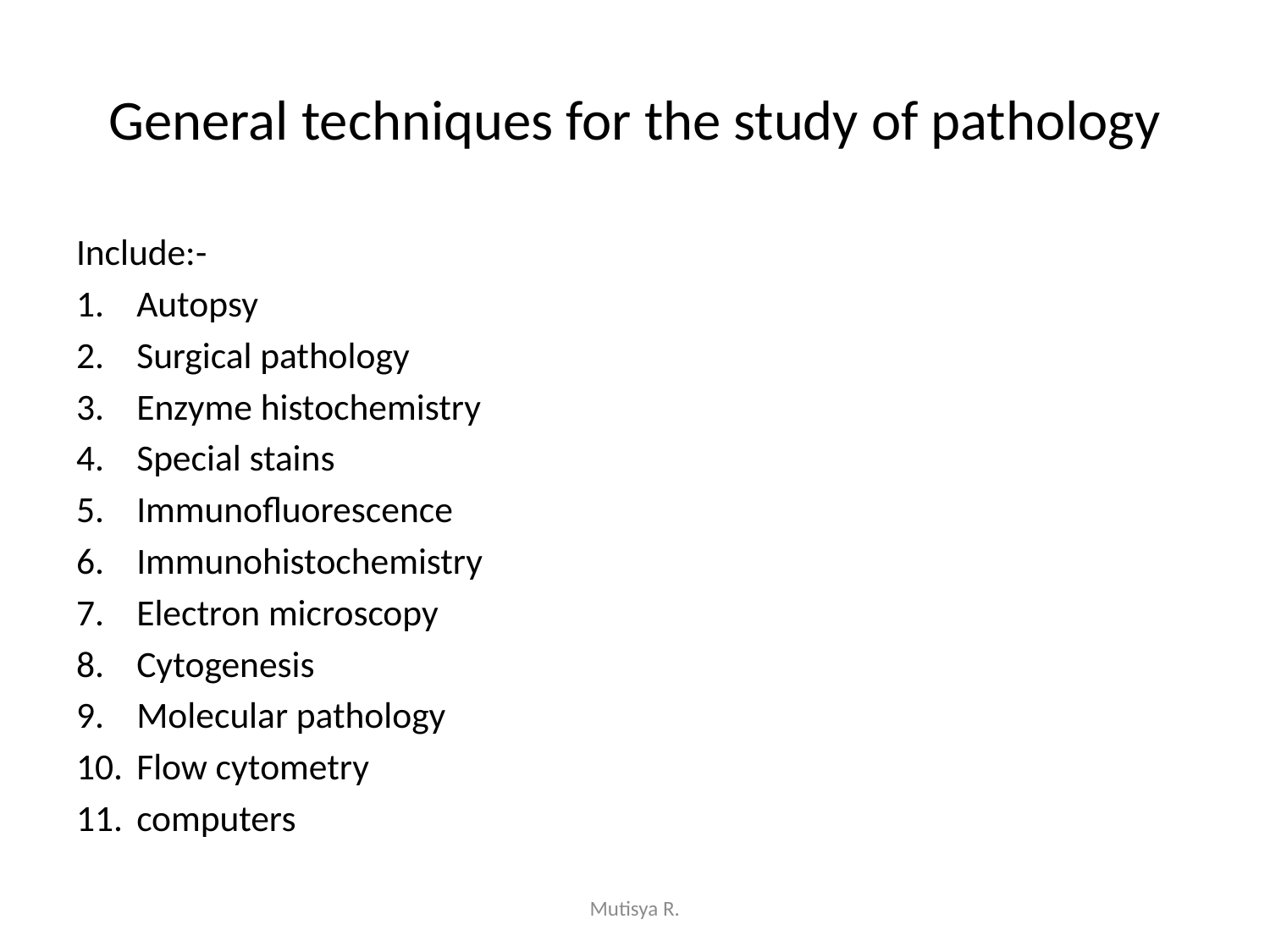

# General techniques for the study of pathology
Include:-
Autopsy
Surgical pathology
Enzyme histochemistry
Special stains
Immunofluorescence
Immunohistochemistry
Electron microscopy
Cytogenesis
Molecular pathology
Flow cytometry
computers

Mutisya R.